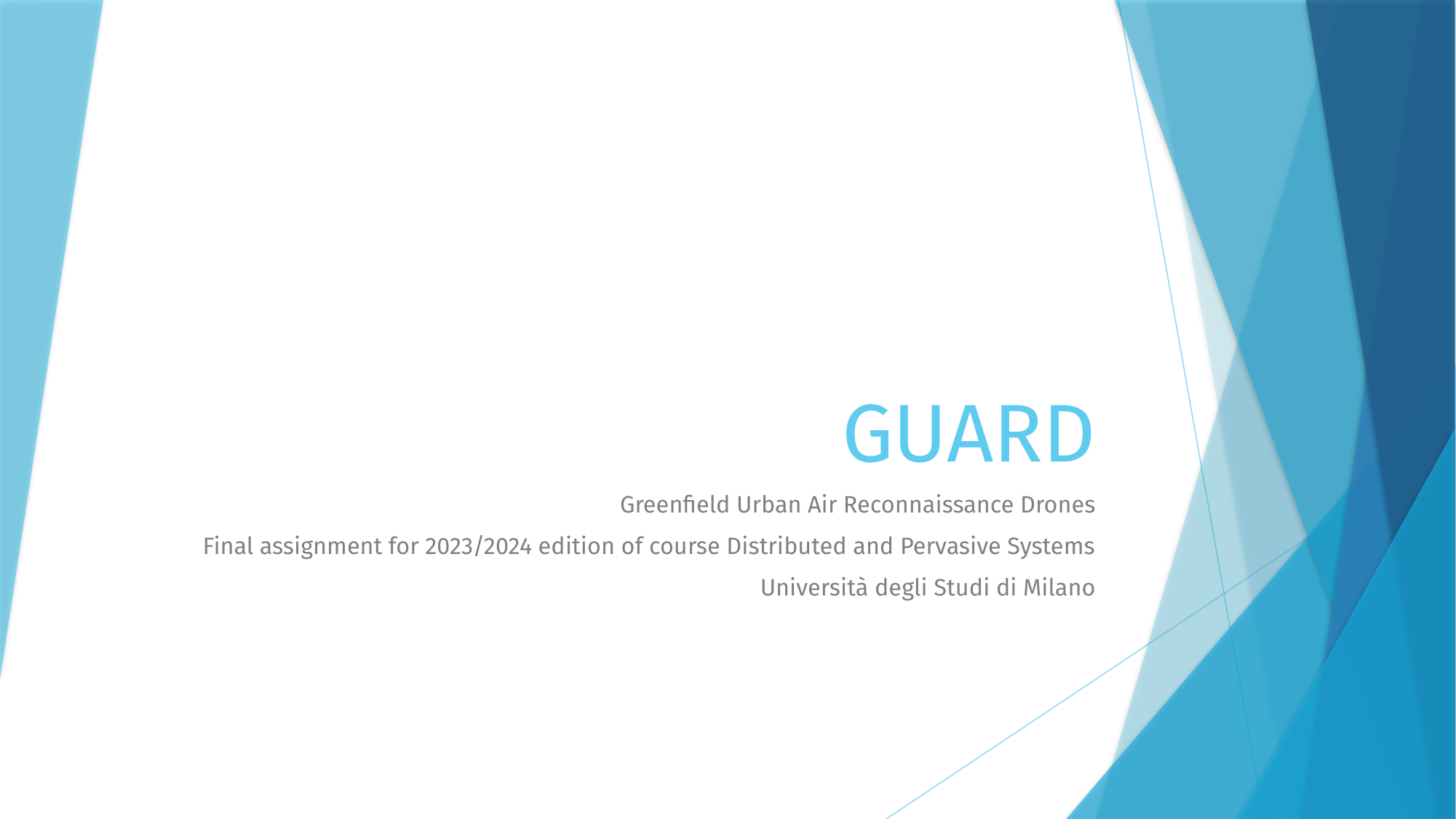

# GUARD
Greenfield Urban Air Reconnaissance Drones
Final assignment for 2023/2024 edition of course Distributed and Pervasive Systems
Università degli Studi di Milano